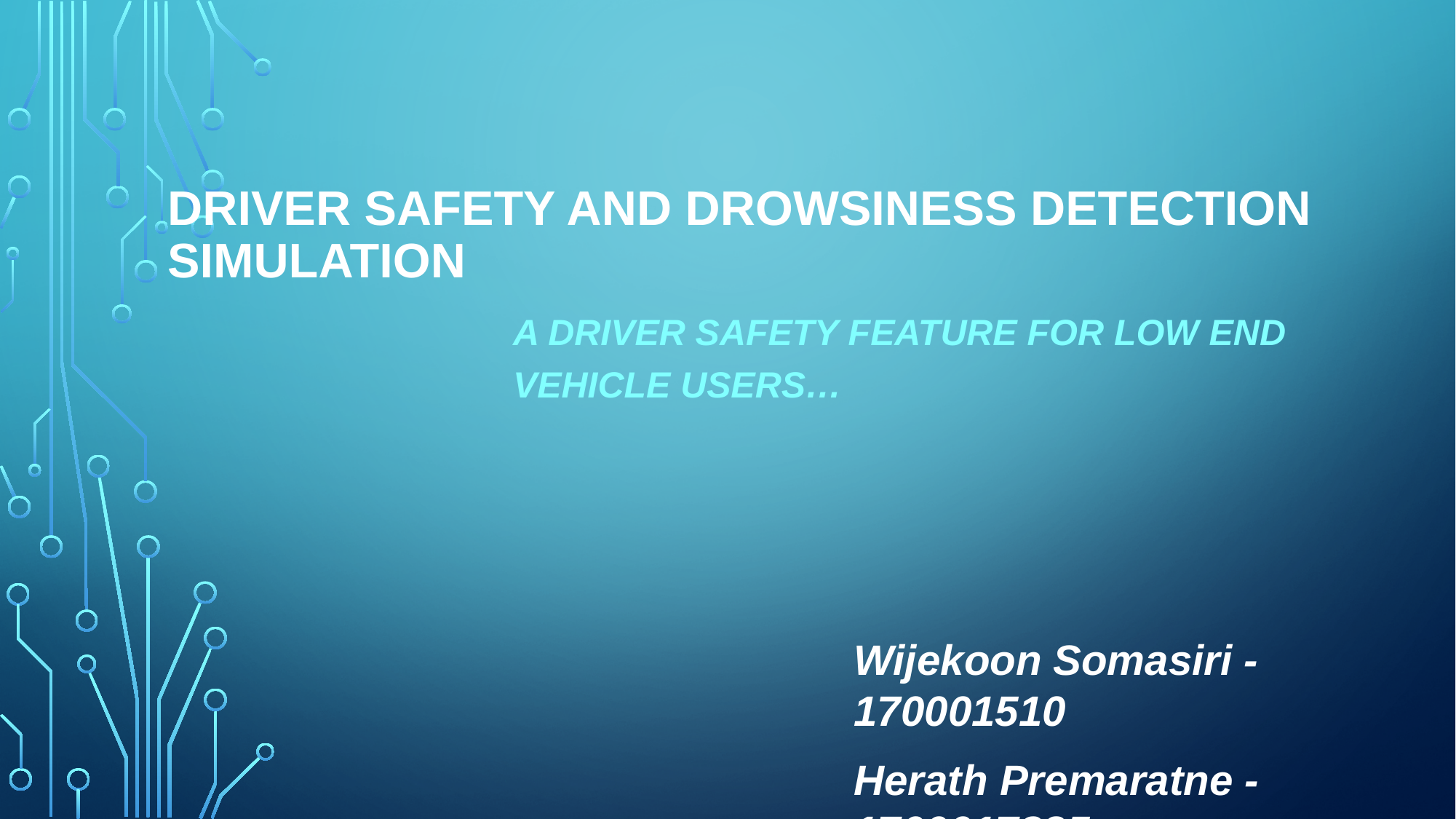

# Driver Safety and Drowsiness Detection Simulation
A driver safety feature for low end vehicle users…
Wijekoon Somasiri -170001510
Herath Premaratne -1700017825